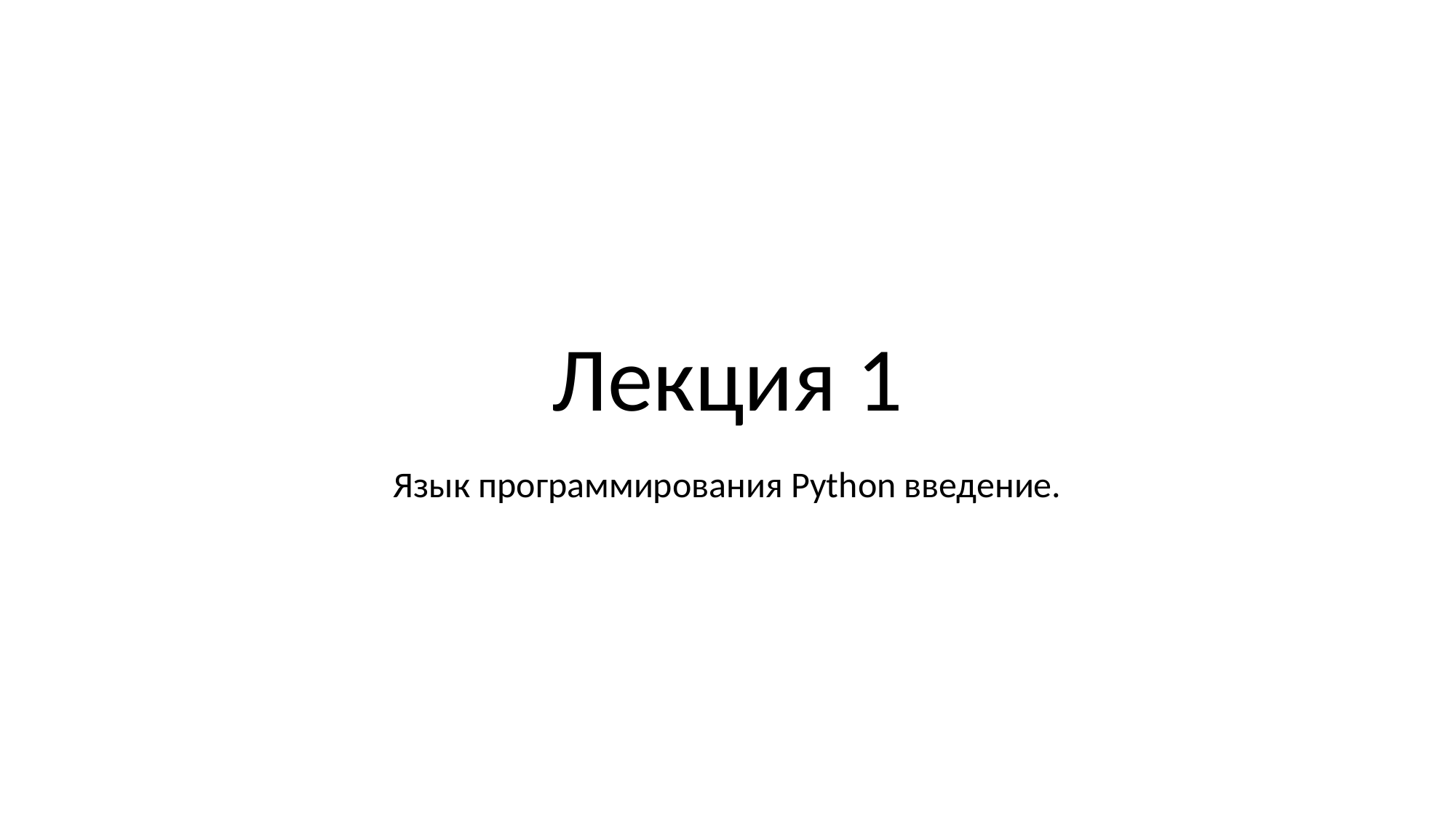

# Лекция 1
Язык программирования Python введение.